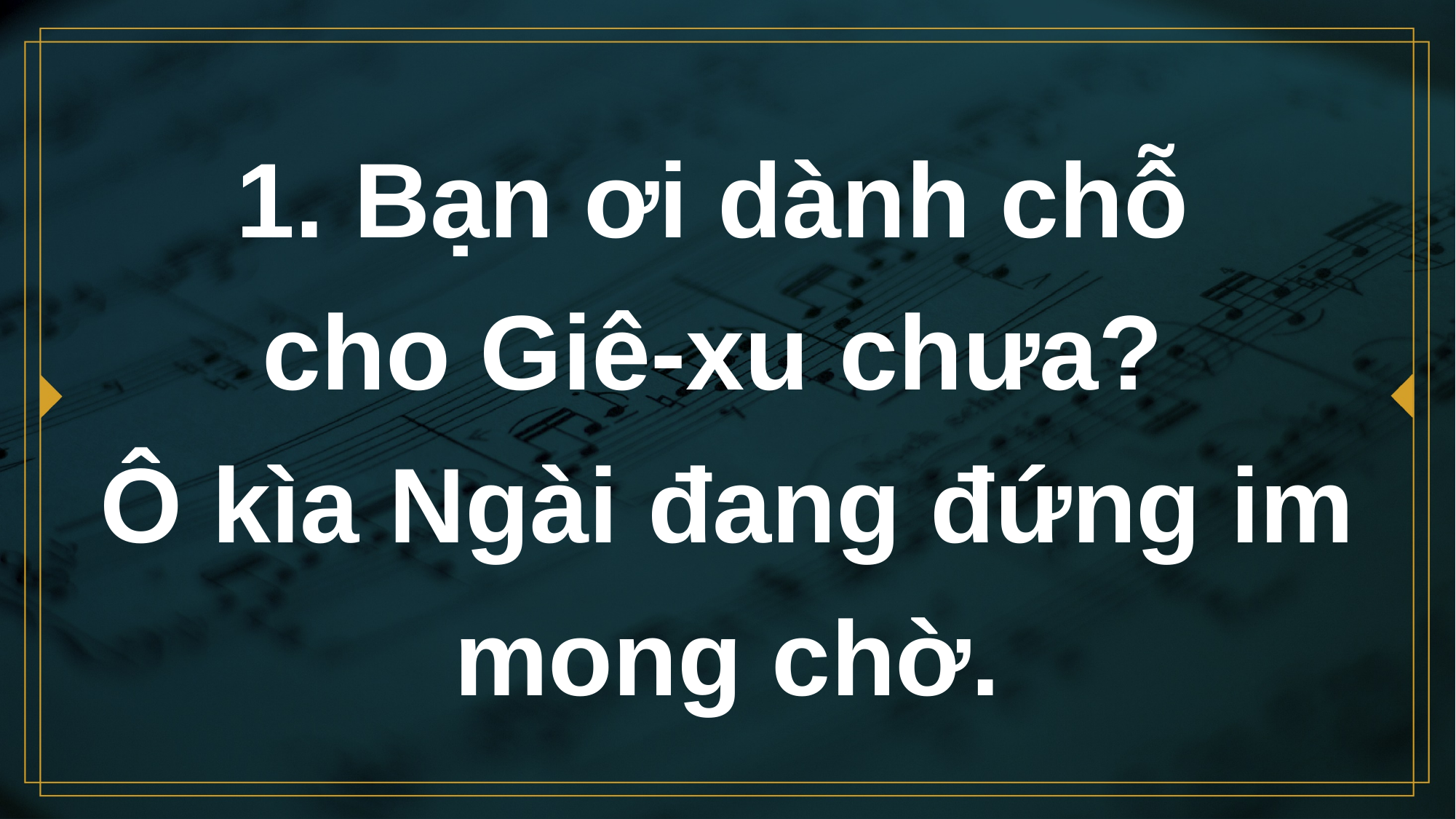

# 1. Bạn ơi dành chỗ cho Giê-xu chưa?
Ô kìa Ngài đang đứng im mong chờ.